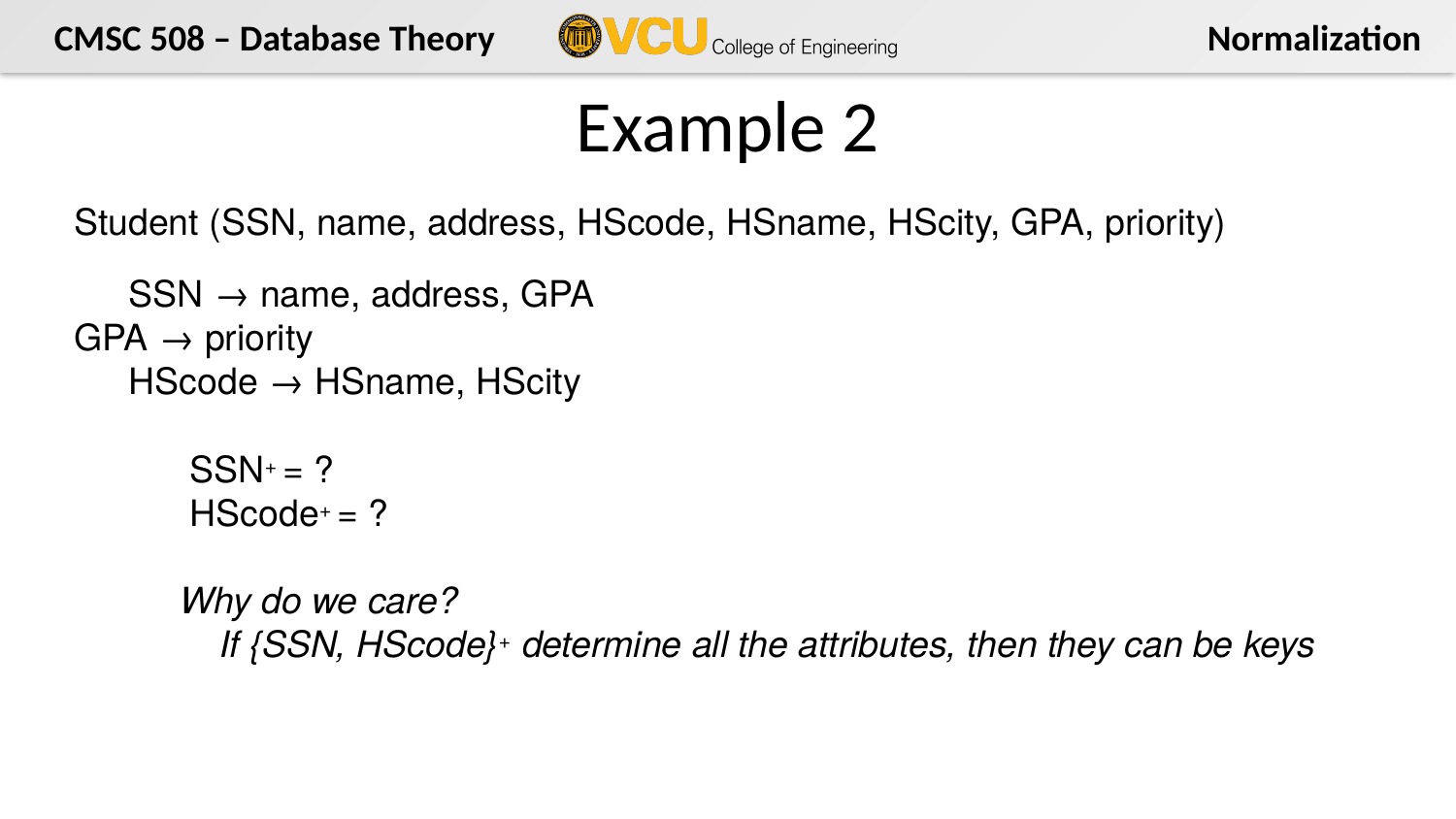

# Example 2
Student (SSN, name, address, HScode, HSname, HScity, GPA, priority)
	SSN → name, address, GPA
GPA → priority
HScode → HSname, HScity

      SSN+ = ?
      HScode+ = ?

     Why do we care?
	If {SSN, HScode}+  determine all the attributes, then they can be keys

35